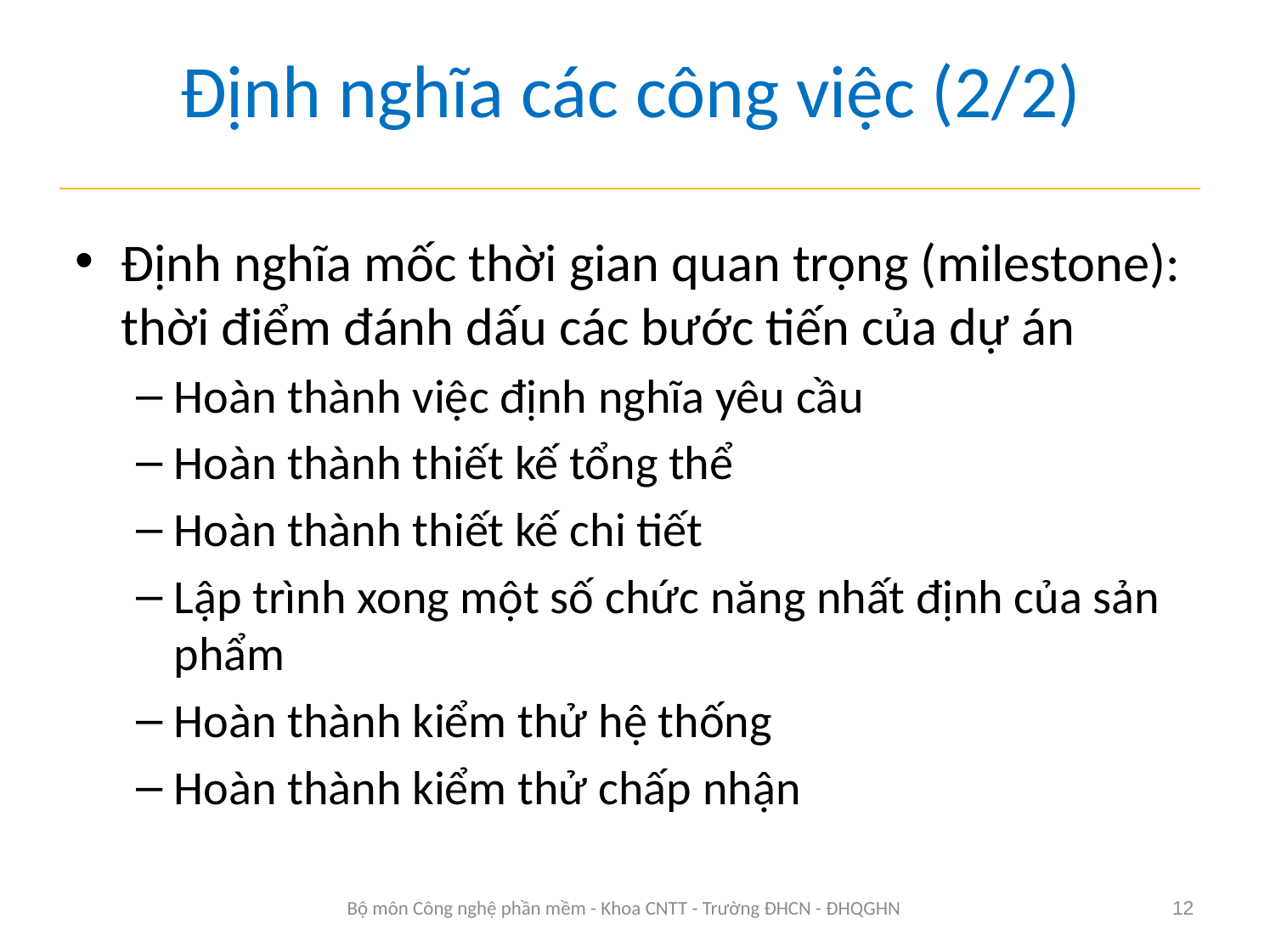

# Định nghĩa các công việc (2/2)
Định nghĩa mốc thời gian quan trọng (milestone): thời điểm đánh dấu các bước tiến của dự án
Hoàn thành việc định nghĩa yêu cầu
Hoàn thành thiết kế tổng thể
Hoàn thành thiết kế chi tiết
Lập trình xong một số chức năng nhất định của sản phẩm
Hoàn thành kiểm thử hệ thống
Hoàn thành kiểm thử chấp nhận
Bộ môn Công nghệ phần mềm - Khoa CNTT - Trường ĐHCN - ĐHQGHN
12